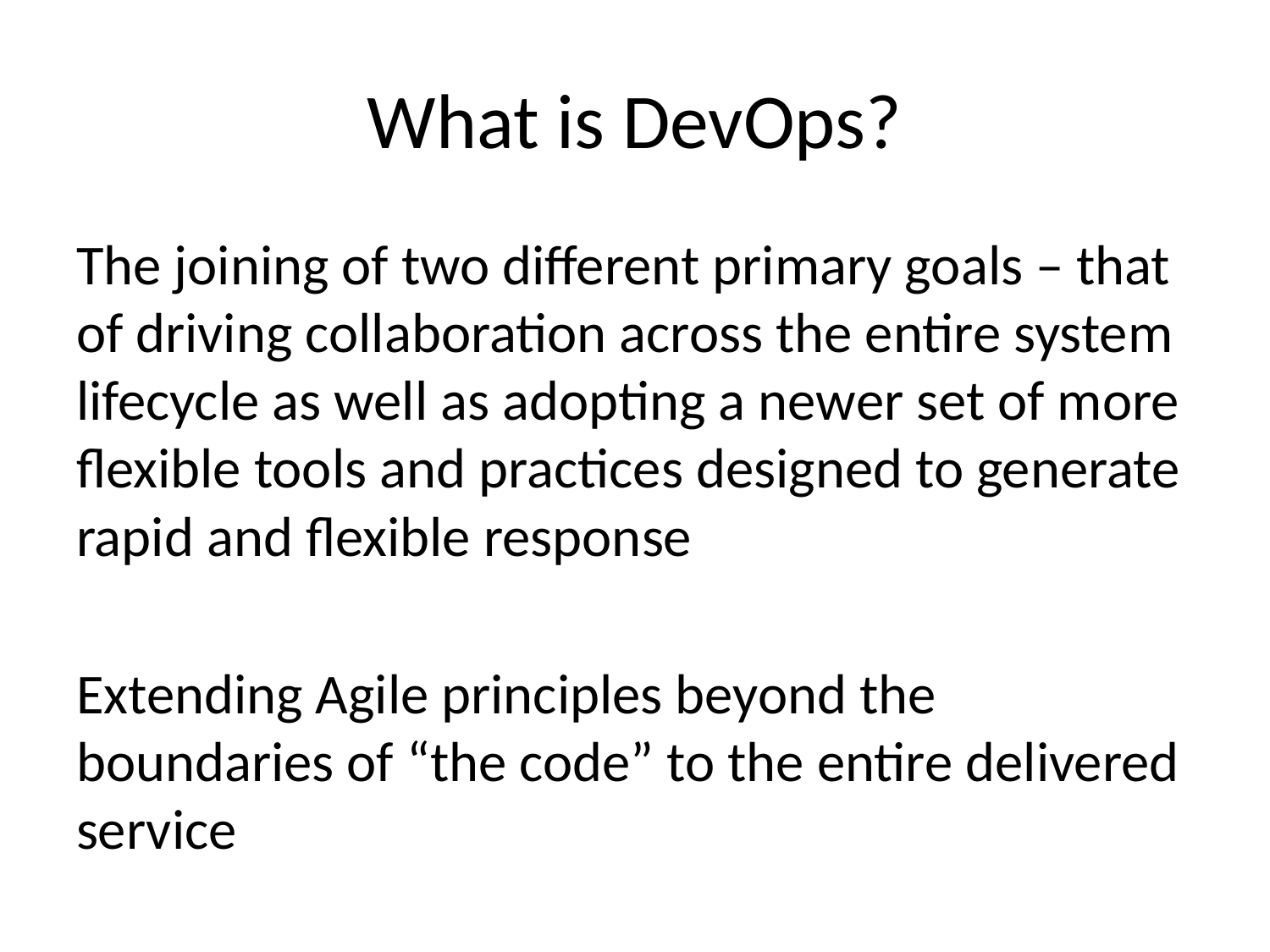

# What is DevOps?
The joining of two different primary goals – that of driving collaboration across the entire system lifecycle as well as adopting a newer set of more flexible tools and practices designed to generate rapid and flexible response

Extending Agile principles beyond the boundaries of “the code” to the entire delivered service